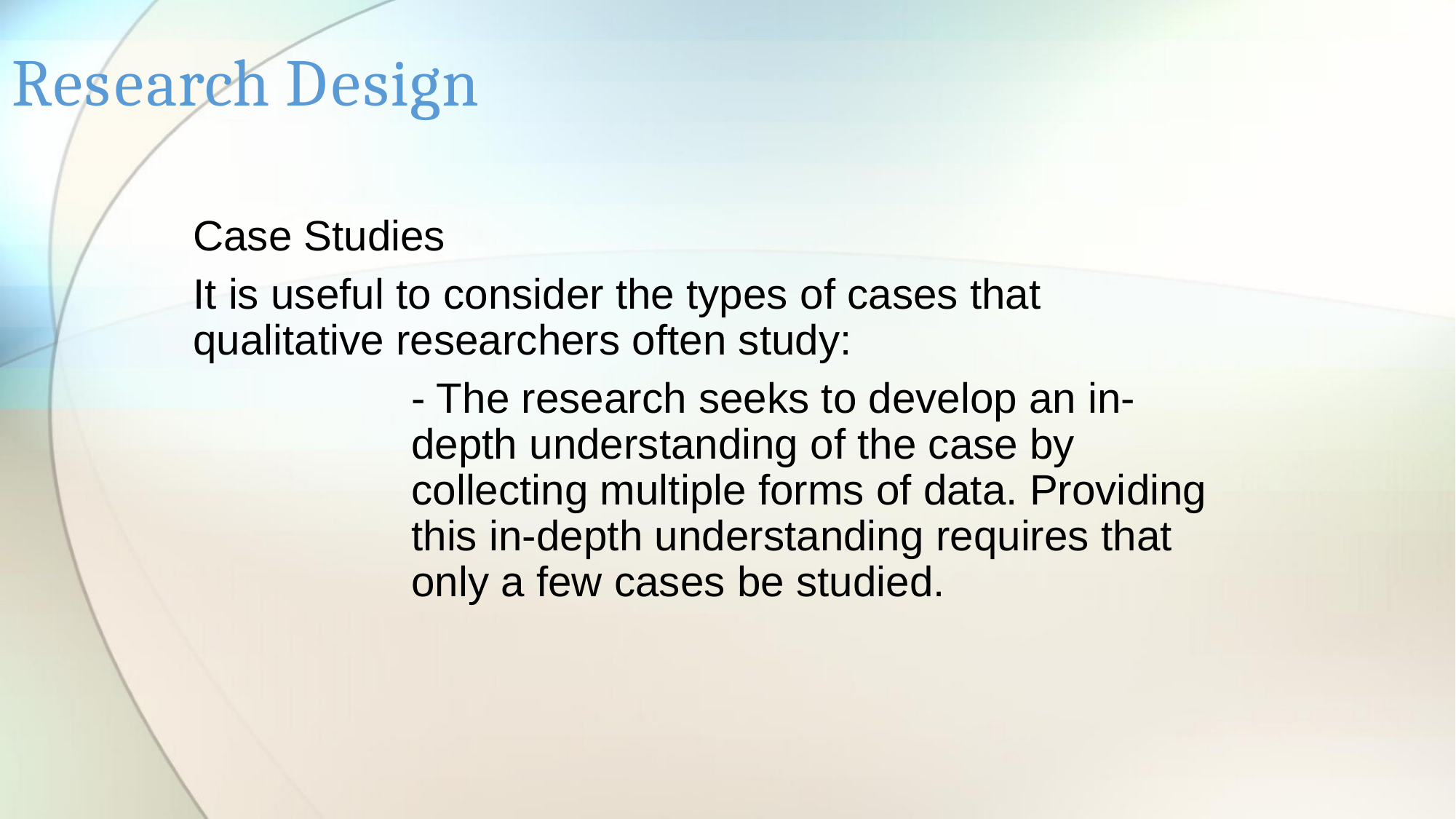

# Research Design
Case Studies
It is useful to consider the types of cases that qualitative researchers often study:
		- The research seeks to develop an in-			depth understanding of the case by 			collecting multiple forms of data. Providing 		this in-depth understanding requires that 		only a few cases be studied.